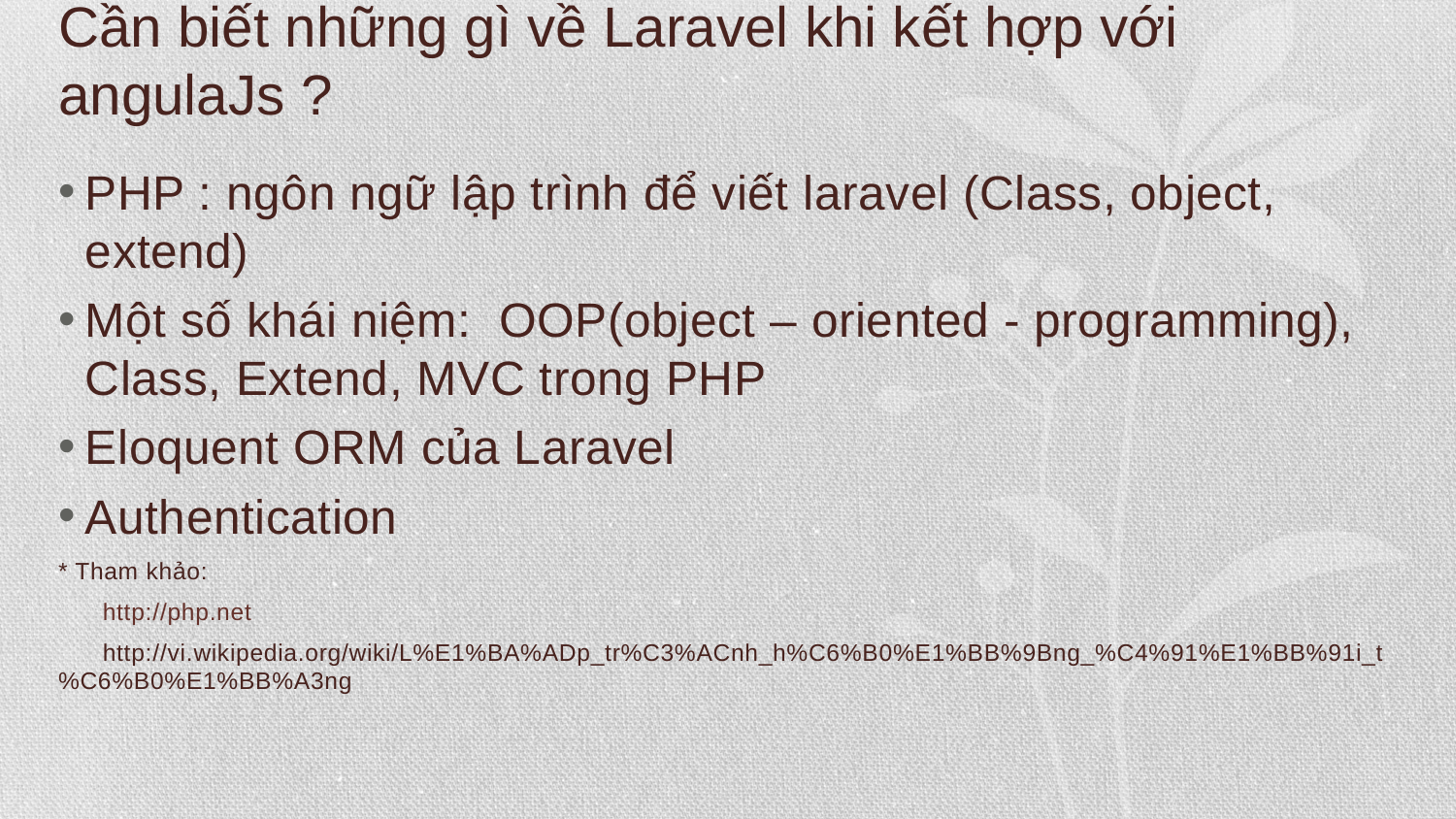

# Cần biết những gì về Laravel khi kết hợp với angulaJs ?
PHP : ngôn ngữ lập trình để viết laravel (Class, object, extend)
Một số khái niệm:  OOP(object – oriented - programming), Class, Extend, MVC trong PHP
Eloquent ORM của Laravel
Authentication
* Tham khảo:
      http://php.net
      http://vi.wikipedia.org/wiki/L%E1%BA%ADp_tr%C3%ACnh_h%C6%B0%E1%BB%9Bng_%C4%91%E1%BB%91i_t%C6%B0%E1%BB%A3ng